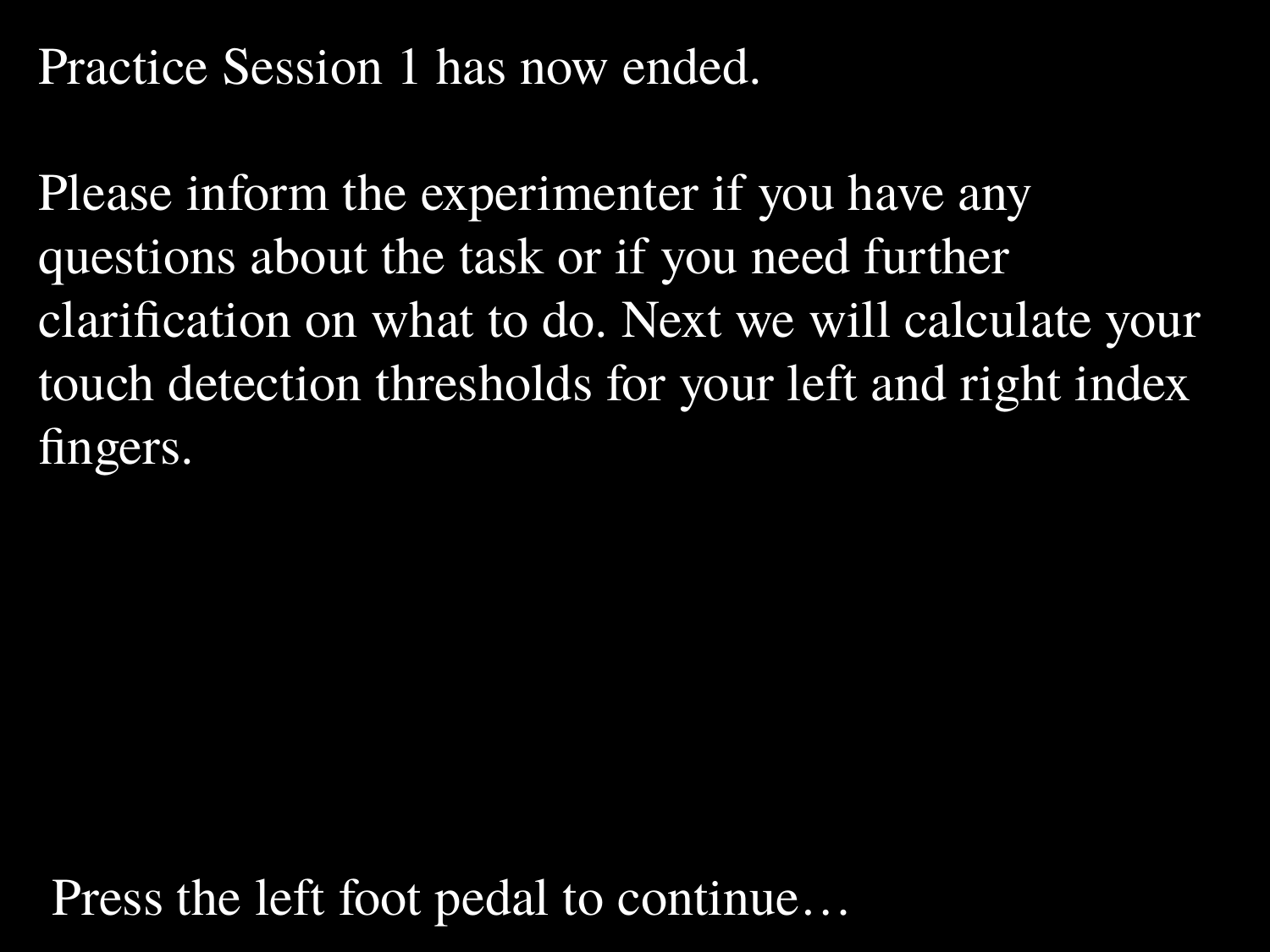

Practice Session 1 has now ended.

Please inform the experimenter if you have any questions about the task or if you need further clarification on what to do. Next we will calculate your touch detection thresholds for your left and right index fingers.
Press the left foot pedal to continue…